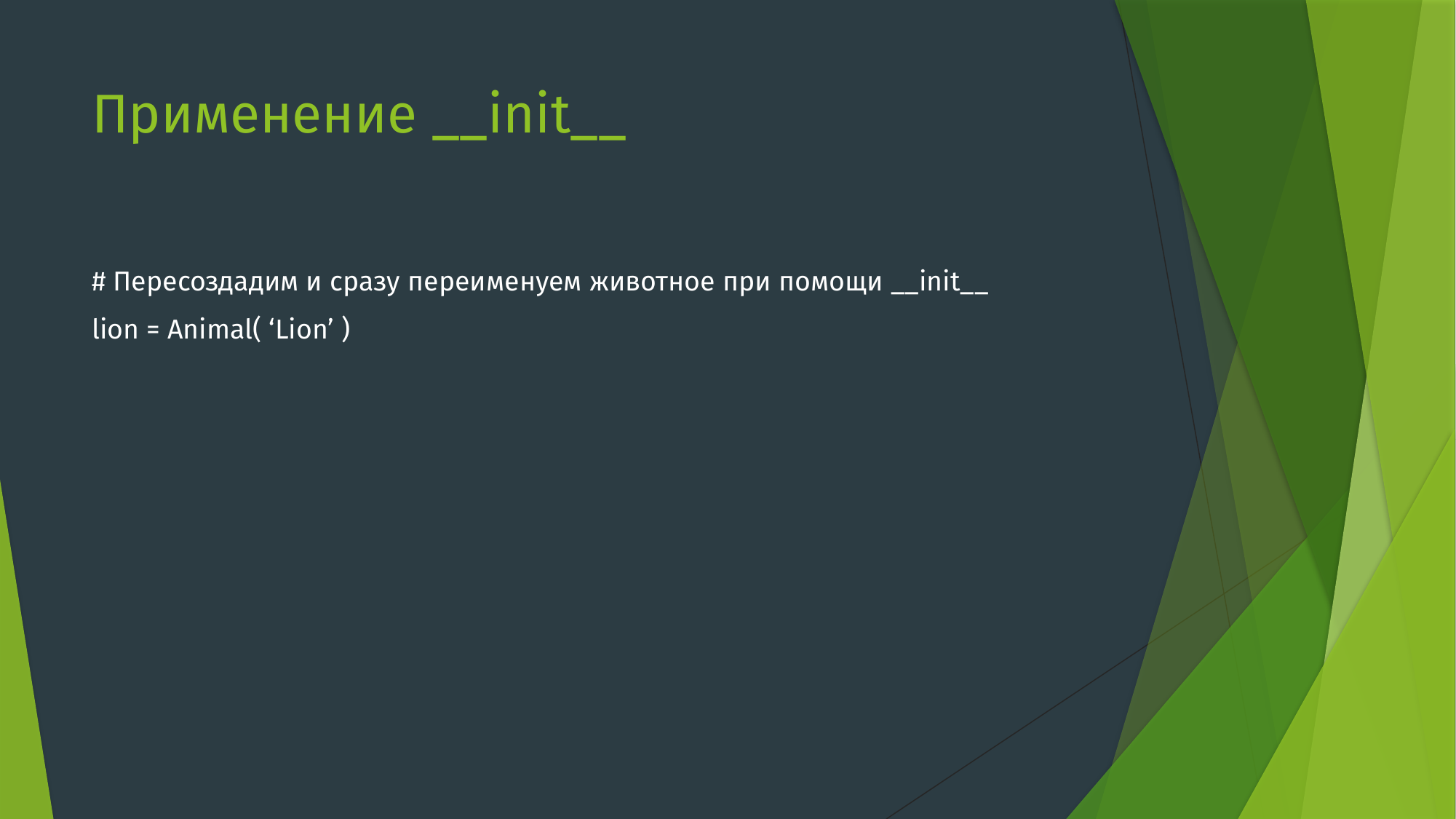

# Применение __init__
# Пересоздадим и сразу переименуем животное при помощи __init__
lion = Animal( ‘Lion’ )